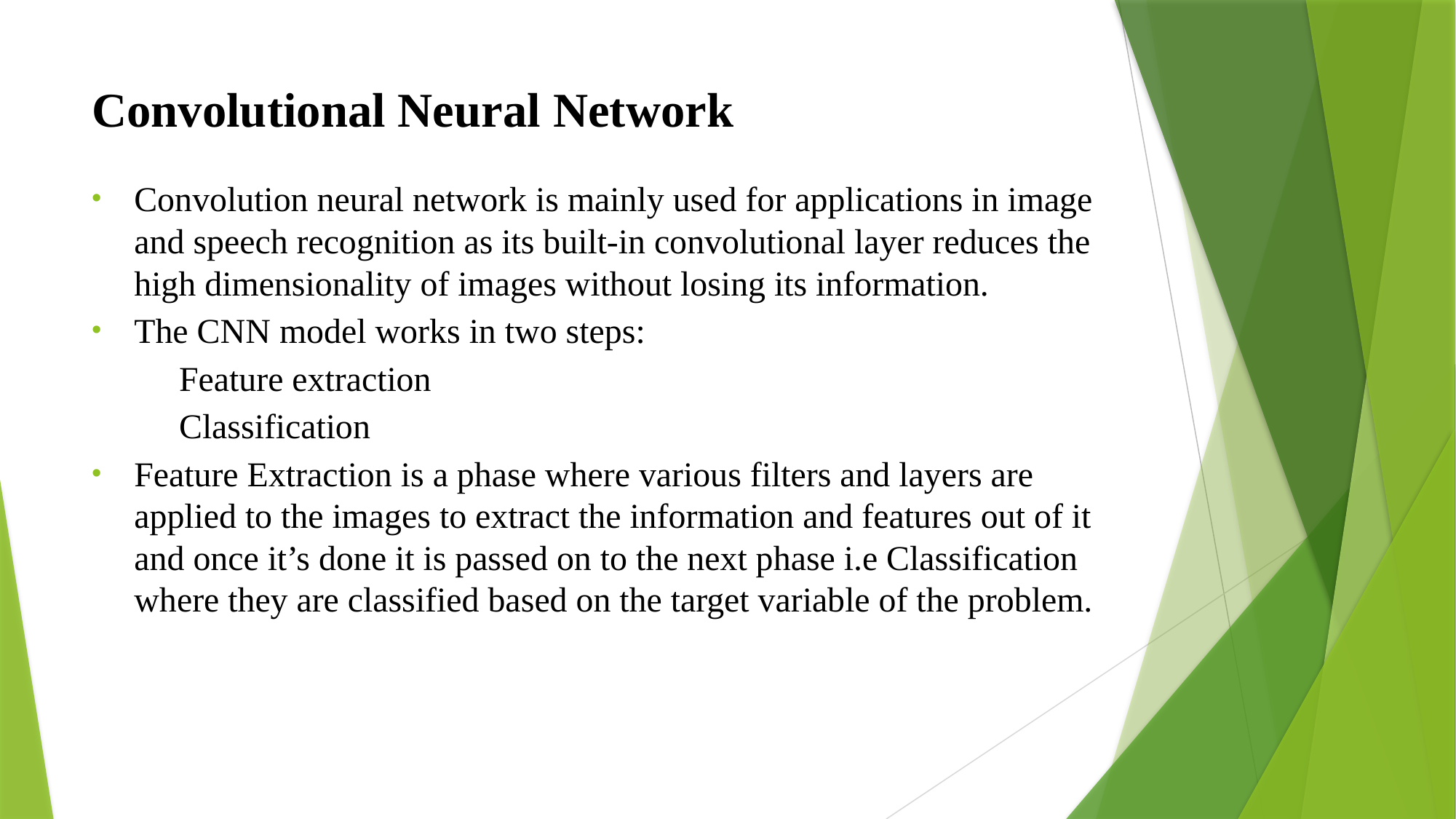

# Convolutional Neural Network
Convolution neural network is mainly used for applications in image and speech recognition as its built-in convolutional layer reduces the high dimensionality of images without losing its information.
The CNN model works in two steps:
          Feature extraction
          Classification
Feature Extraction is a phase where various filters and layers are applied to the images to extract the information and features out of it and once it’s done it is passed on to the next phase i.e Classification where they are classified based on the target variable of the problem.